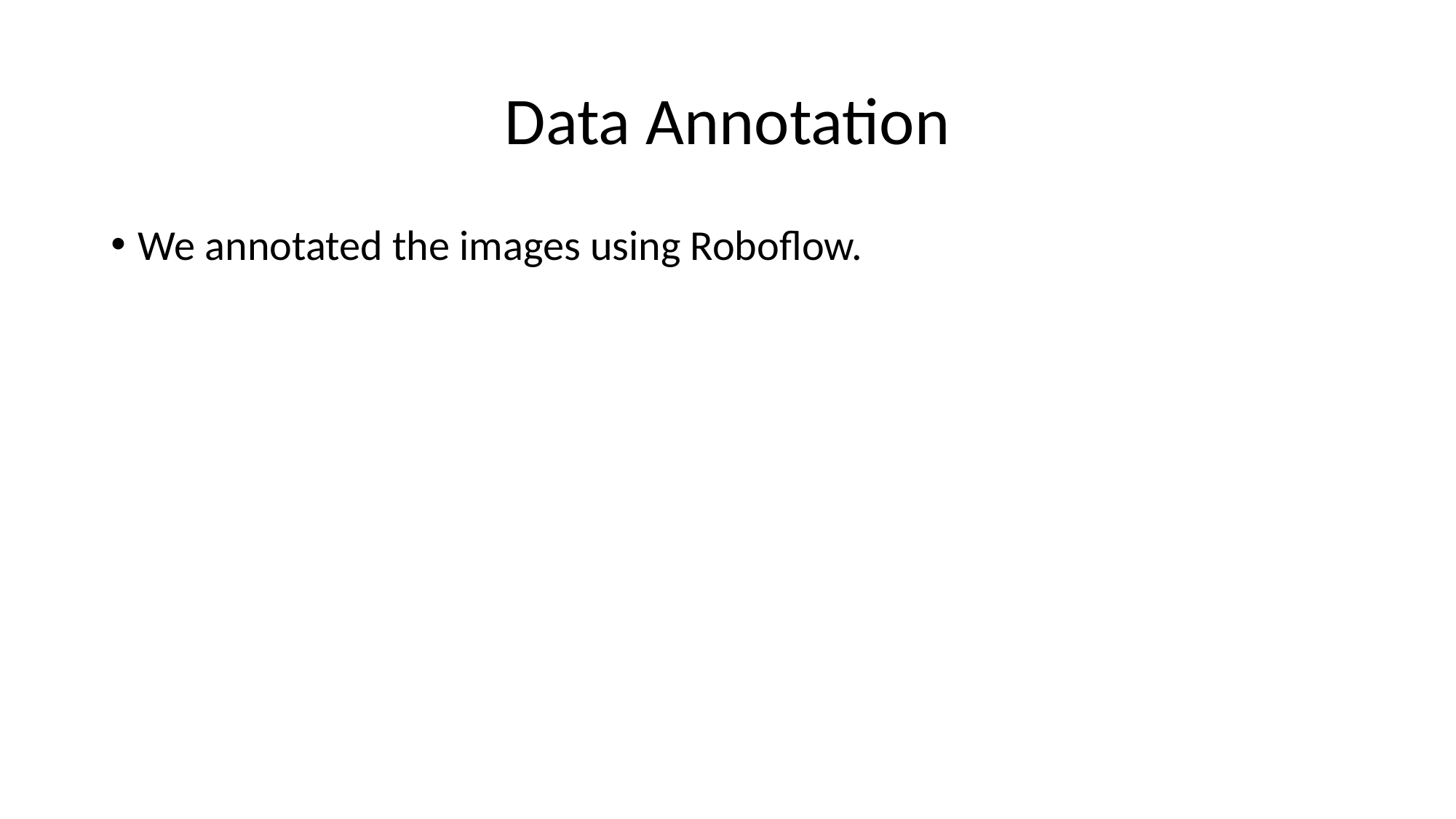

# Data Annotation
We annotated the images using Roboflow.